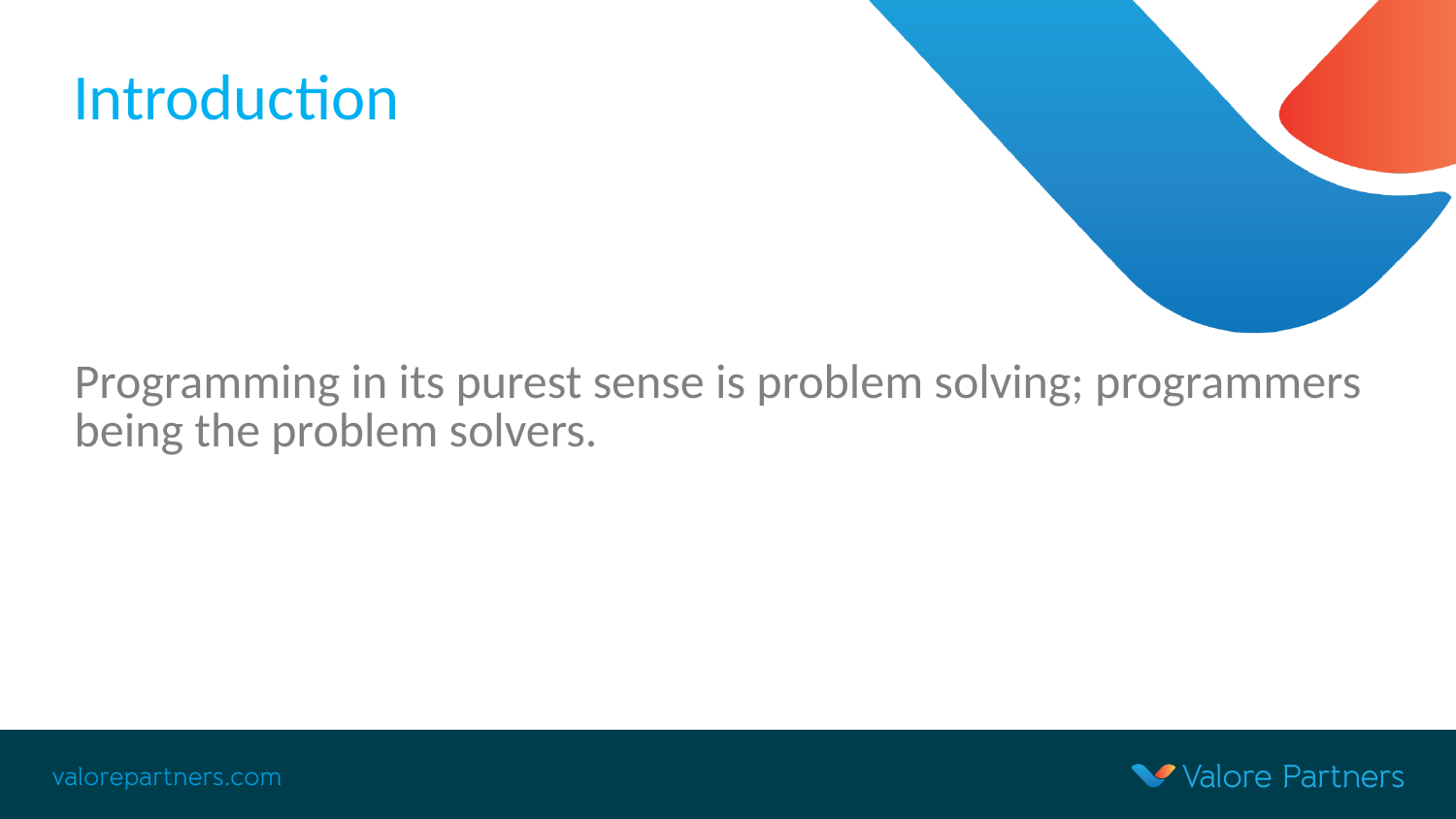

# Introduction
Programming in its purest sense is problem solving; programmers being the problem solvers.